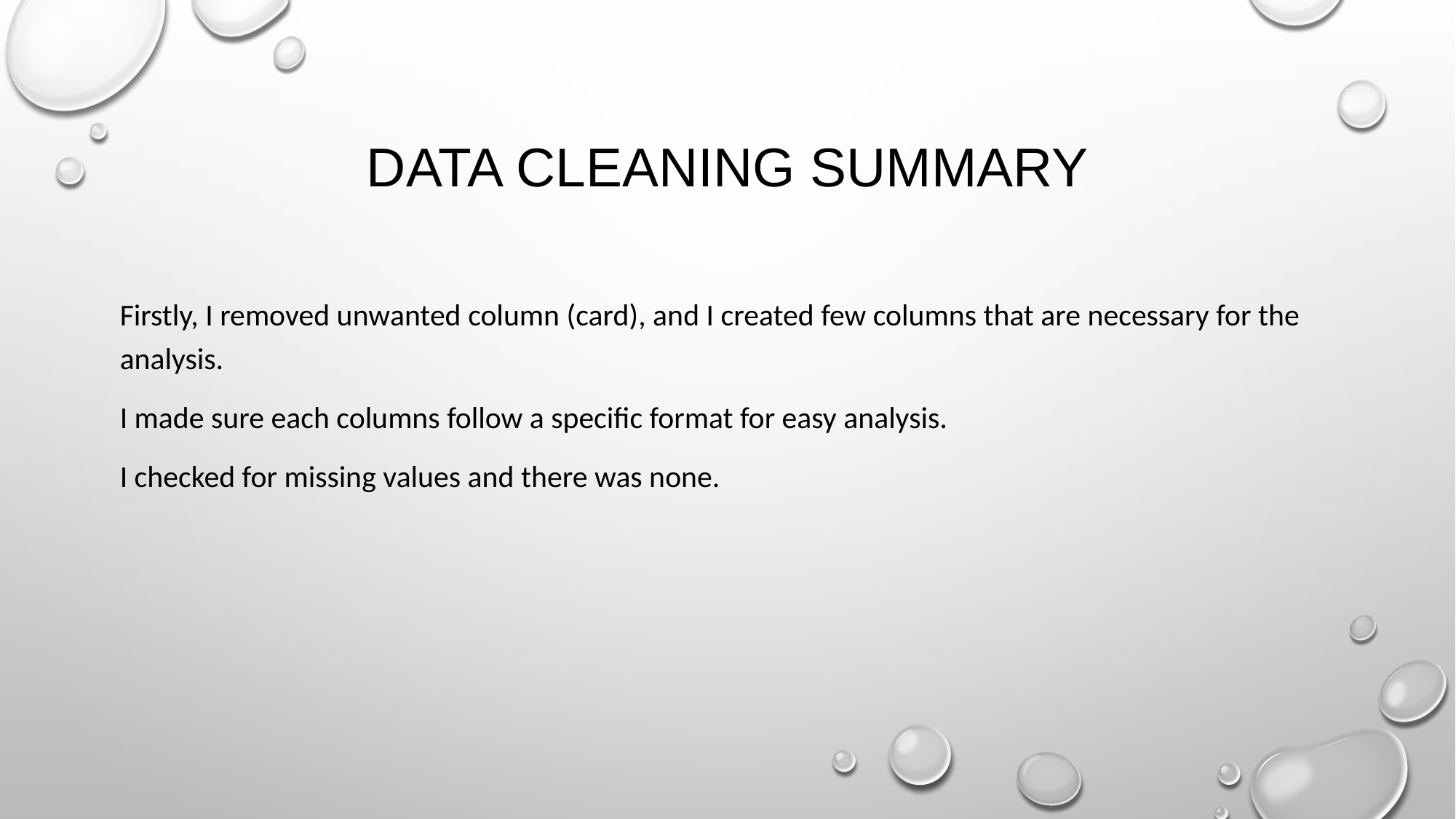

# DATA CLEANING SUMMARY
Firstly, I removed unwanted column (card), and I created few columns that are necessary for the  analysis.
I made sure each columns follow a specific format for easy analysis.
I checked for missing values and there was none.